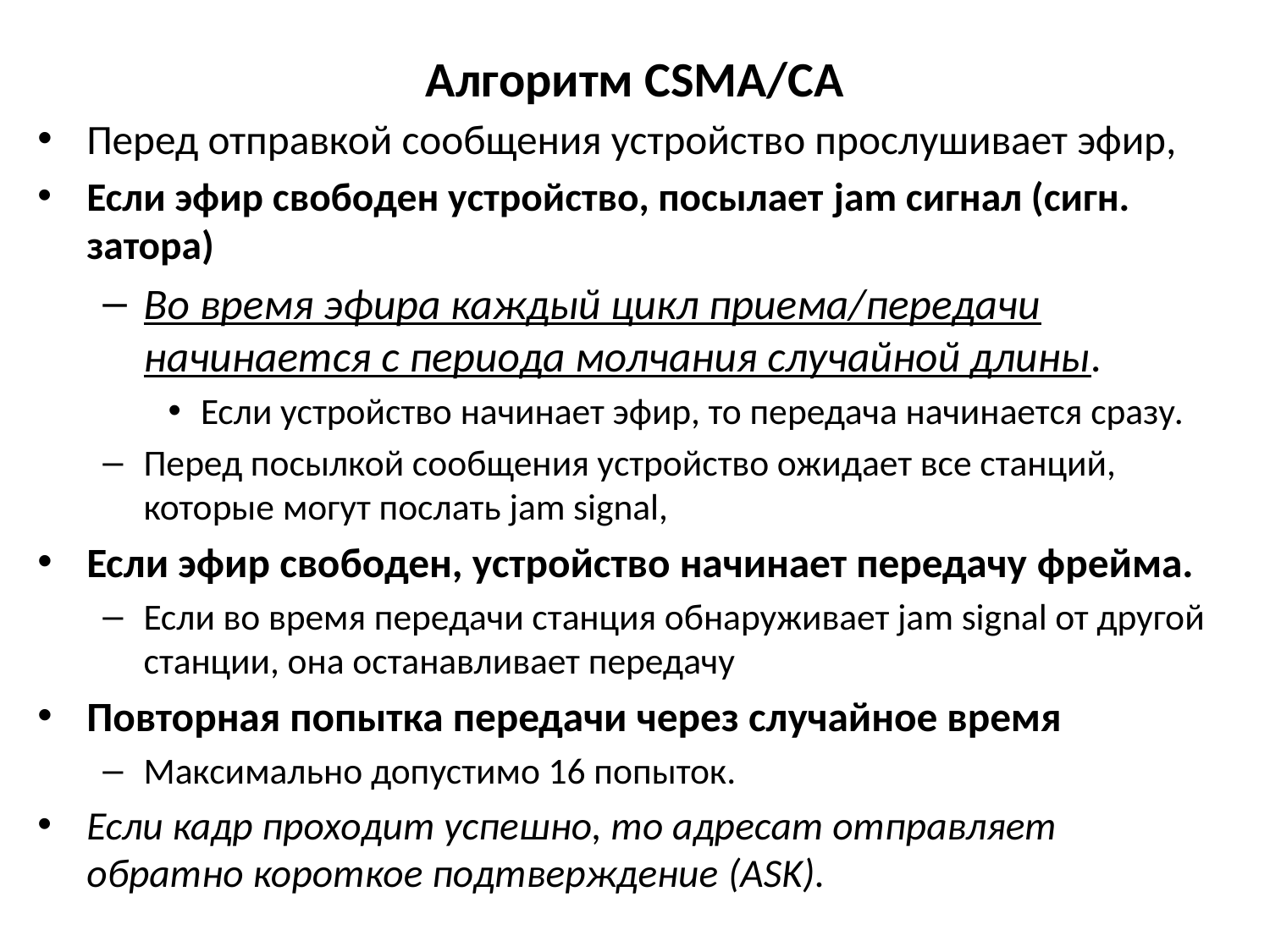

# Алгоритм CSMA/CA
Перед отправкой сообщения устройство прослушивает эфир,
Если эфир свободен устройство, посылает jam сигнал (сигн. затора)
Во время эфира каждый цикл приема/передачи начинается с периода молчания случайной длины.
Если устройство начинает эфир, то передача начинается сразу.
Перед посылкой сообщения устройство ожидает все станций, которые могут послать jam signal,
Если эфир свободен, устройство начинает передачу фрейма.
Если во время передачи станция обнаруживает jam signal от другой станции, она останавливает передачу
Повторная попытка передачи через случайное время
Максимально допустимо 16 попыток.
Если кадр проходит успешно, то адресат отправляет обратно короткое подтверждение (ASK).